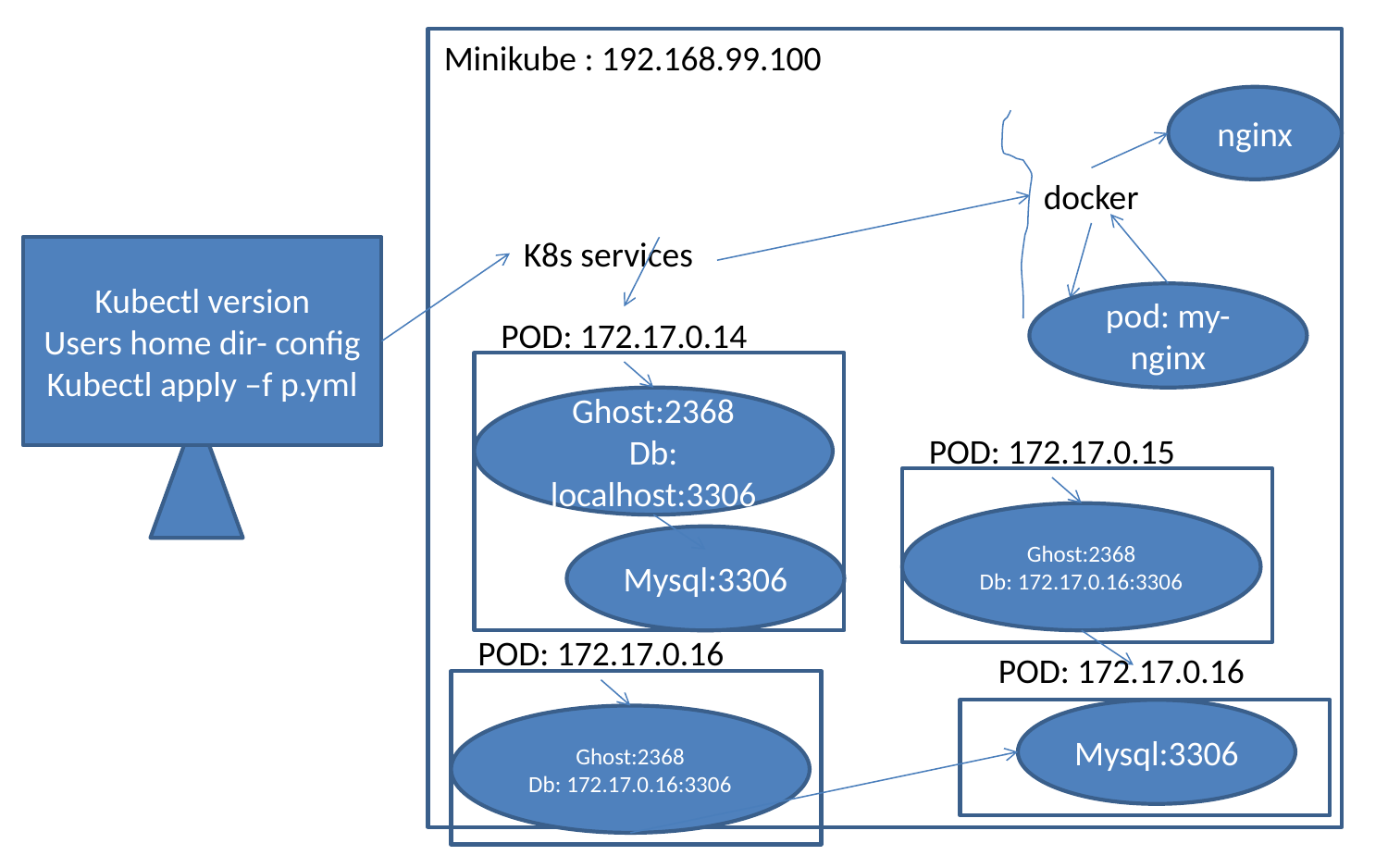

Minikube : 192.168.99.100
nginx

docker
K8s services
Kubectl version
Users home dir- config
Kubectl apply –f p.yml
pod: my-nginx
POD: 172.17.0.14

Ghost:2368
Db: localhost:3306

POD: 172.17.0.15

Ghost:2368
Db: 172.17.0.16:3306
Mysql:3306
POD: 172.17.0.16
POD: 172.17.0.16

Mysql:3306
Ghost:2368
Db: 172.17.0.16:3306